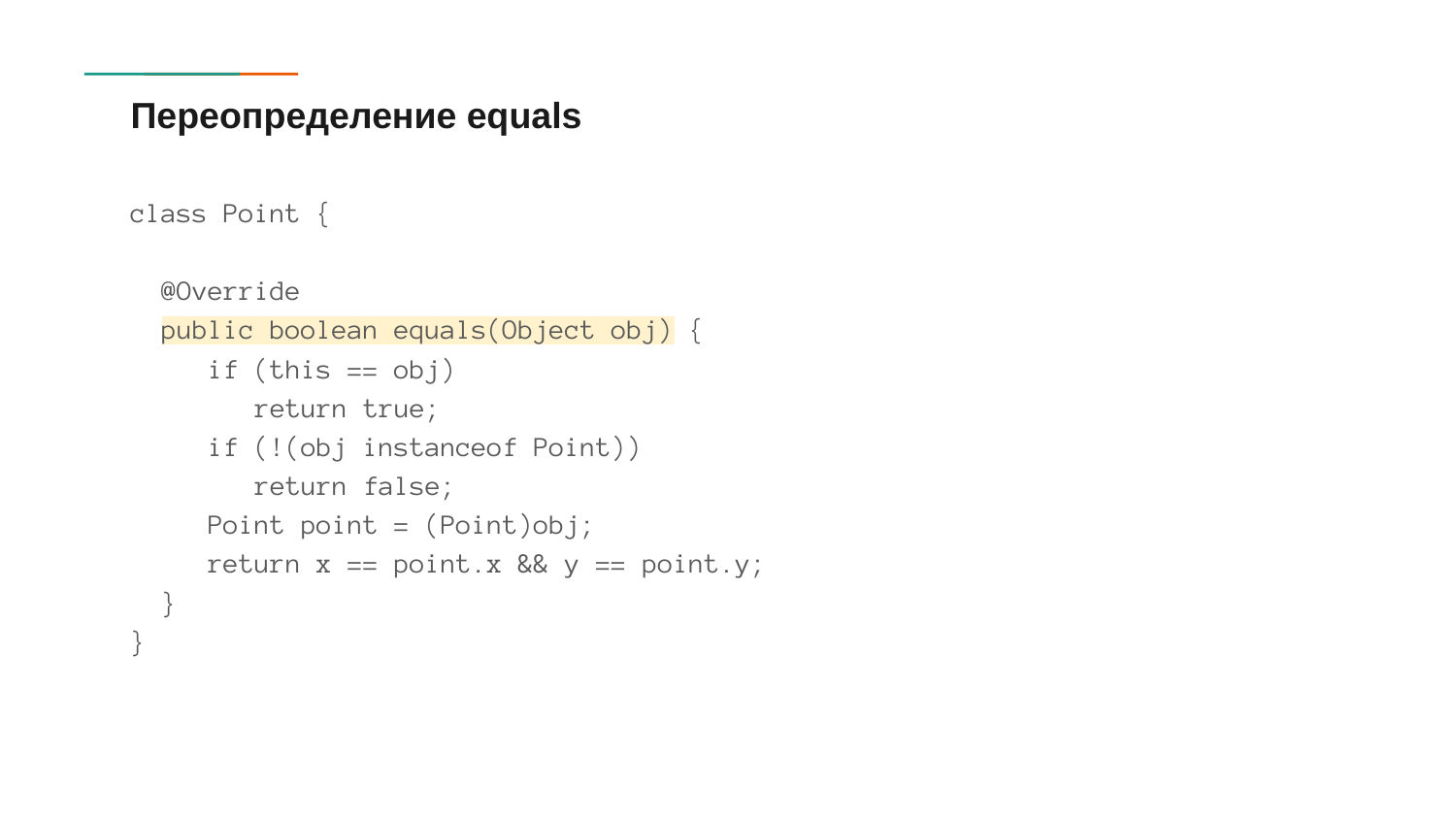

# Переопределение equals
class Point {

  @Override
  public boolean equals(Object obj) {
     if (this == obj)
        return true;
     if (!(obj instanceof Point))
        return false;
     Point point = (Point)obj;
     return x == point.x && y == point.y;
  }
}